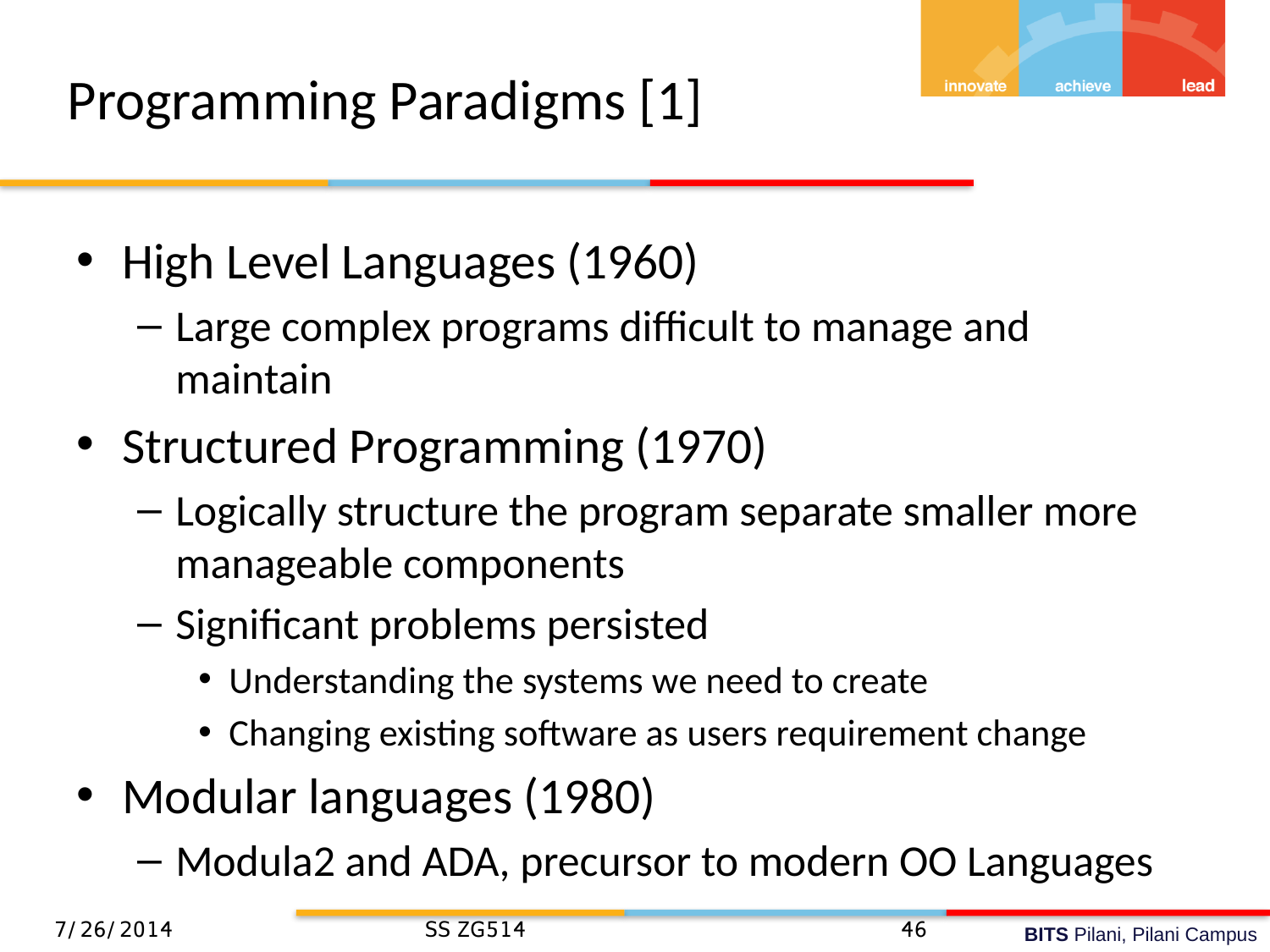

# Programming Paradigms [1]
High Level Languages (1960)
Large complex programs difficult to manage and maintain
Structured Programming (1970)
Logically structure the program separate smaller more manageable components
Significant problems persisted
Understanding the systems we need to create
Changing existing software as users requirement change
Modular languages (1980)
Modula2 and ADA, precursor to modern OO Languages

7/26/2014
SS ZG514
46